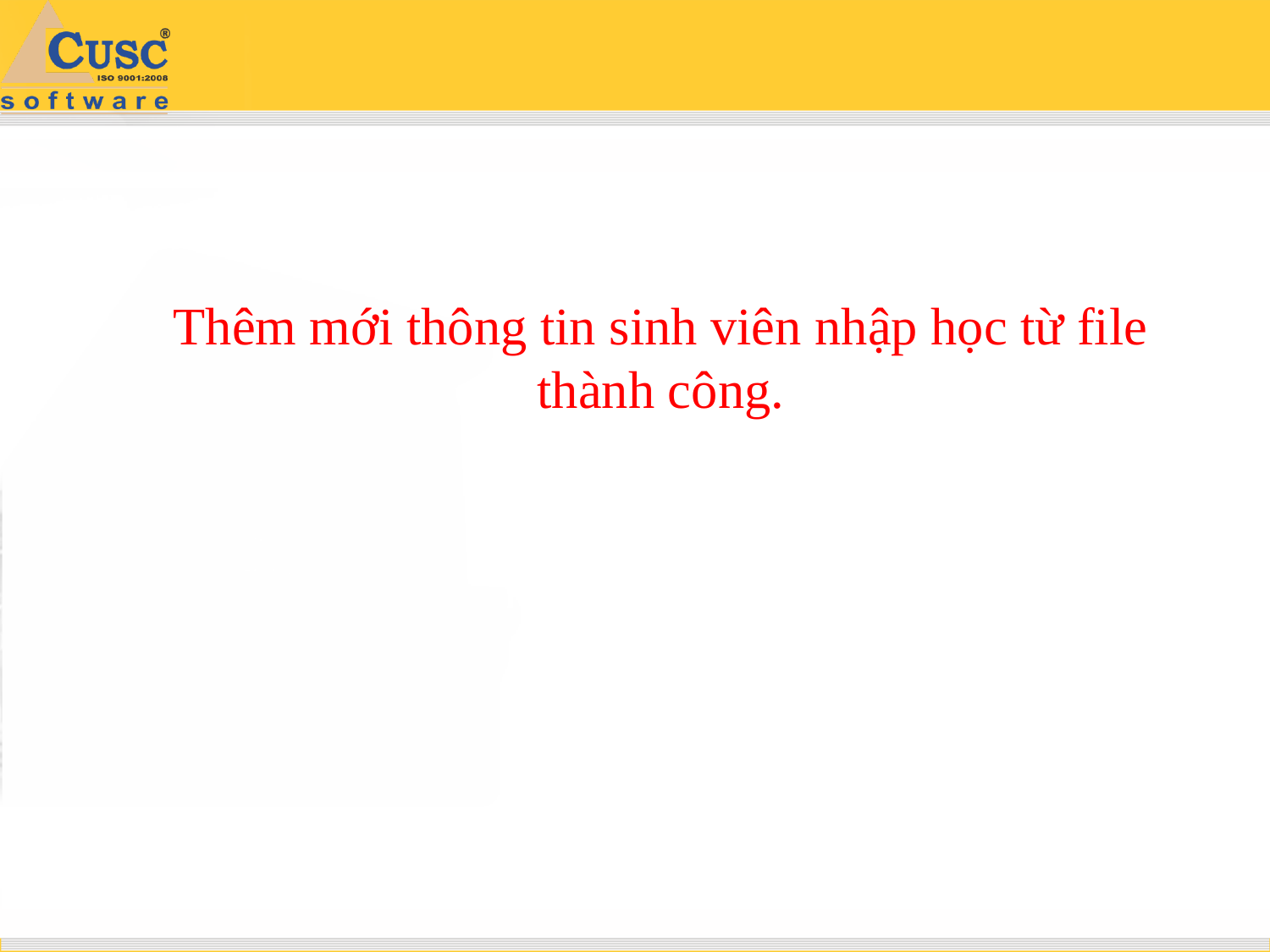

#
Thêm mới thông tin sinh viên nhập học từ file thành công.